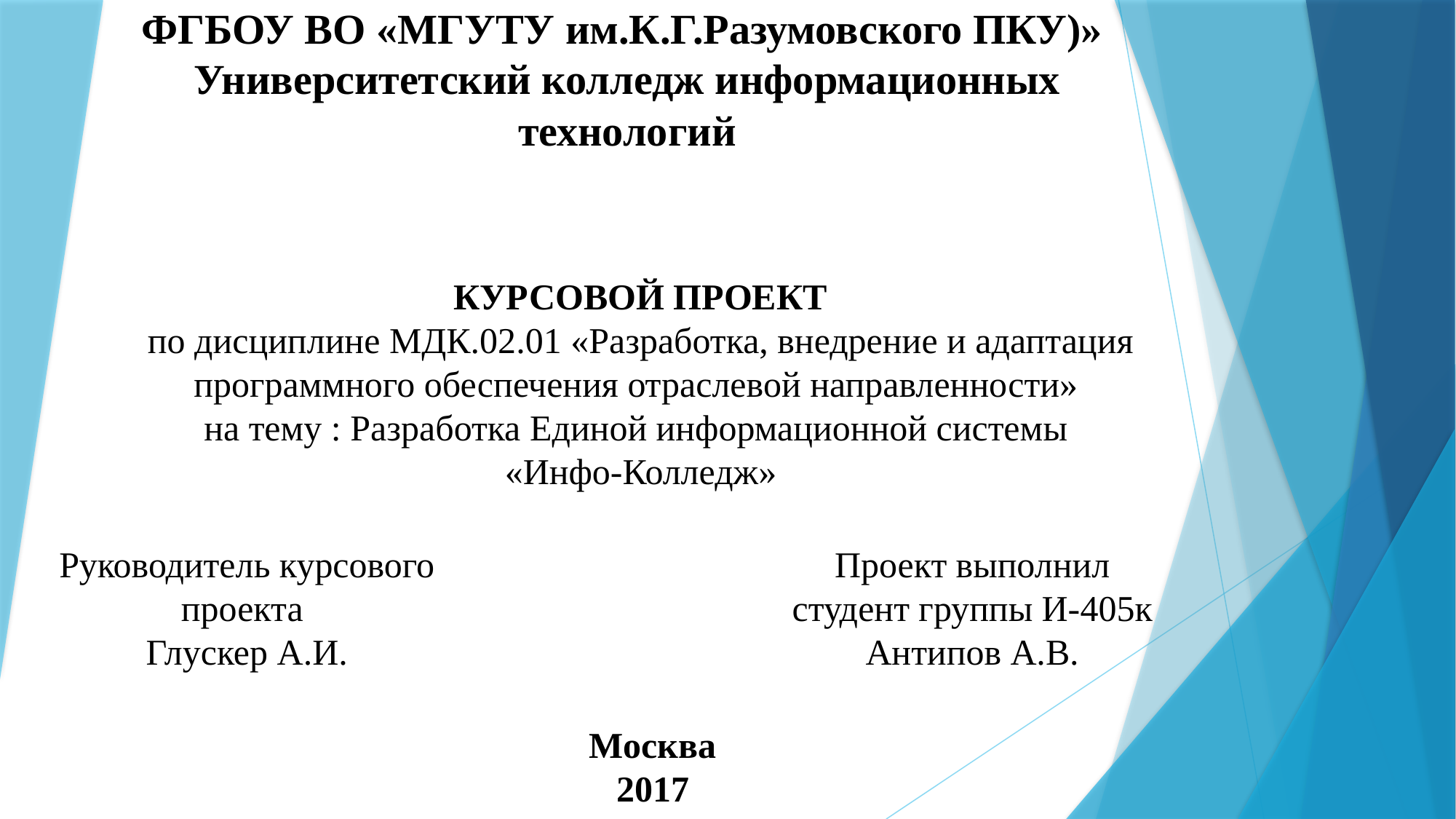

# ФГБОУ ВО «МГУТУ им.К.Г.Разумовского ПКУ)» Университетский колледж информационных технологий
КУРСОВОЙ ПРОЕКТ
по дисциплине МДК.02.01 «Разработка, внедрение и адаптация программного обеспечения отраслевой направленности»
на тему : Разработка Единой информационной системы
«Инфо-Колледж»
Руководитель курсового проекта
Глускер А.И.
Проект выполнил студент группы И-405к
Антипов А.В.
Москва
2017